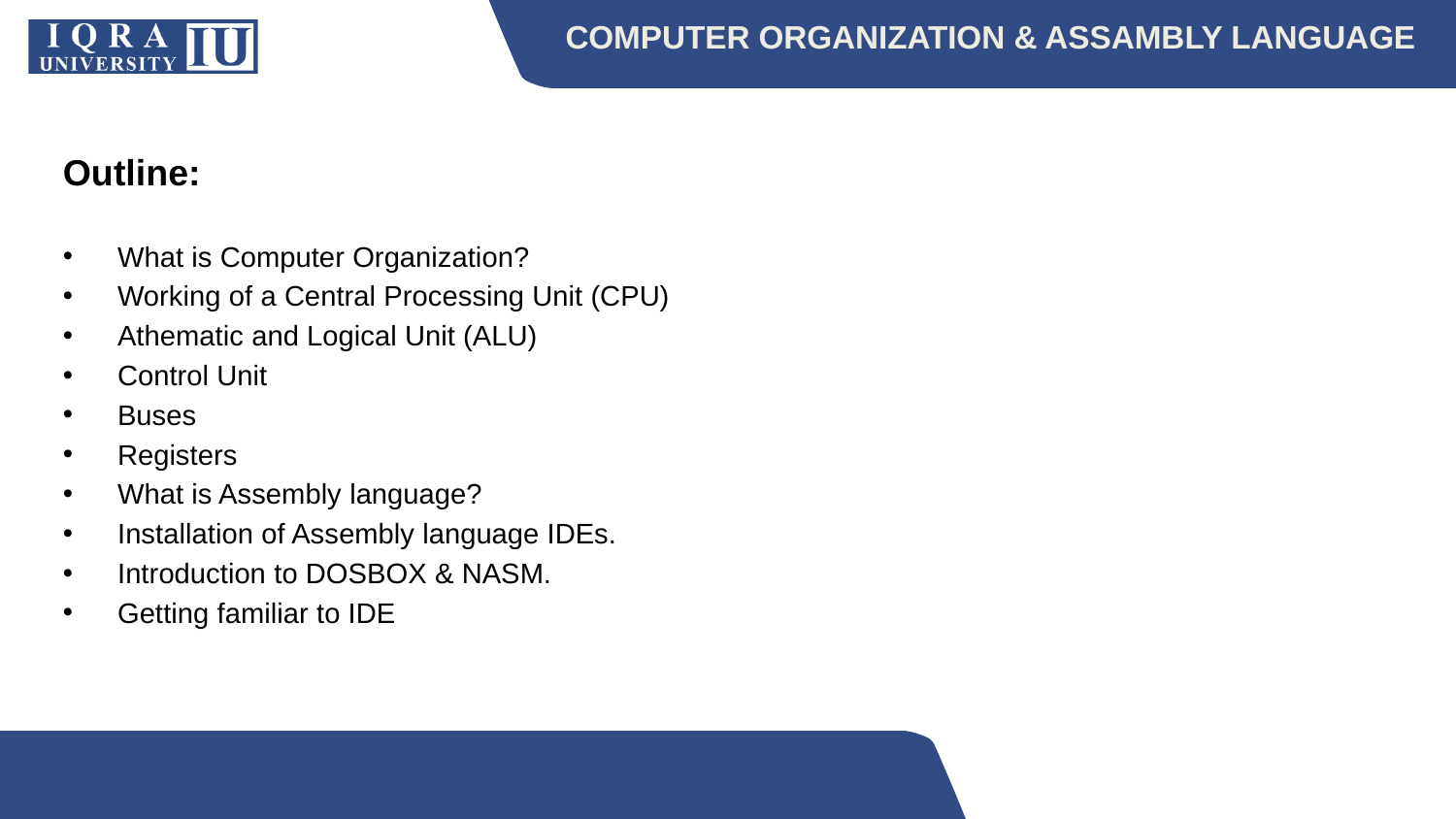

# COMPUTER ORGANIZATION & ASSAMBLY LANGUAGE
Outline:

What is Computer Organization?
Working of a Central Processing Unit (CPU)
Athematic and Logical Unit (ALU)
Control Unit
Buses
Registers
What is Assembly language?
Installation of Assembly language IDEs.
Introduction to DOSBOX & NASM.
Getting familiar to IDE